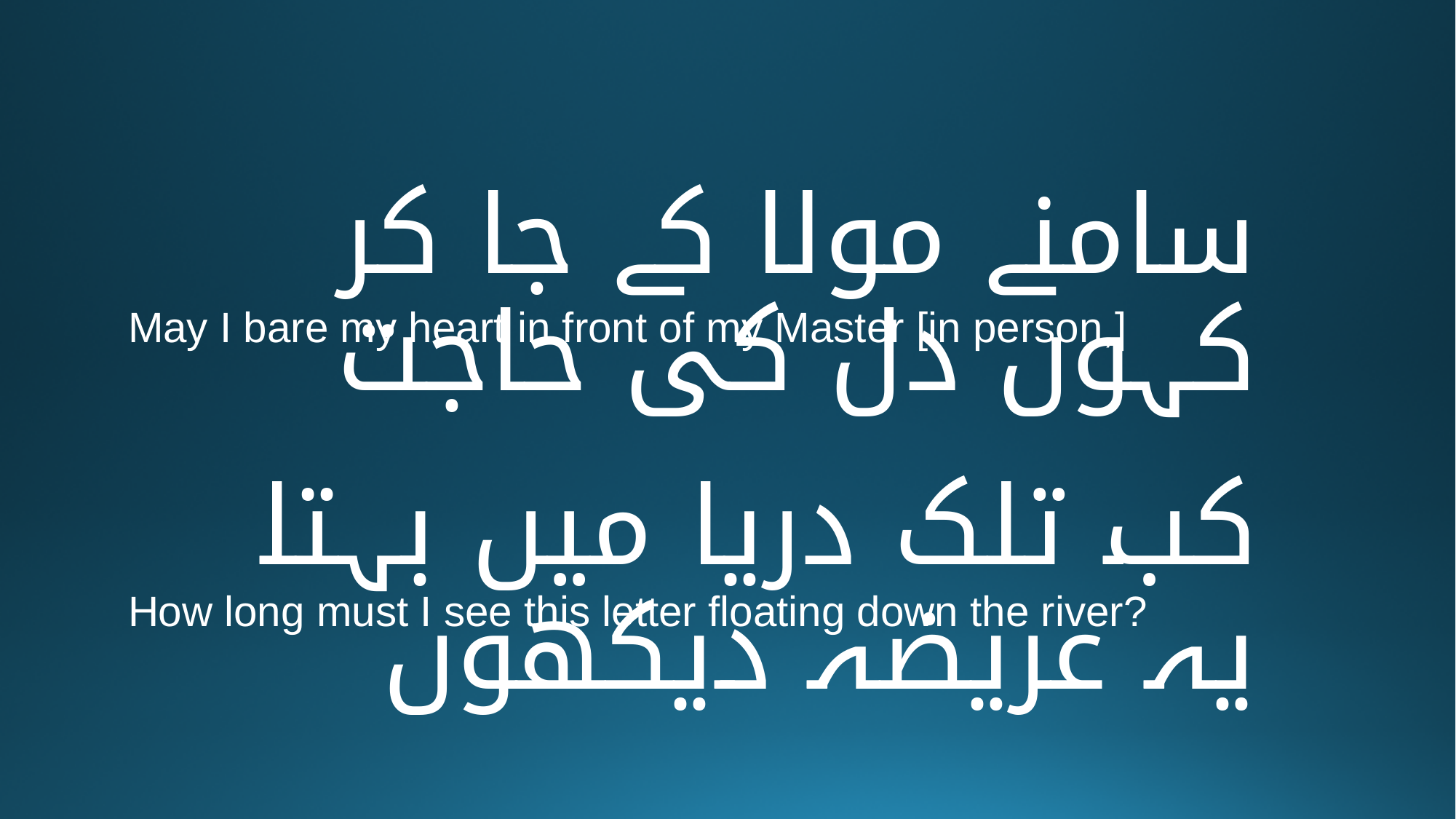

سامنے مولا کے جا کر کہوں دل کی حاجت
May I bare my heart in front of my Master [in person,]
کب تلک دریا میں بہتا یہ عریضہ دیکھوں
How long must I see this letter floating down the river?